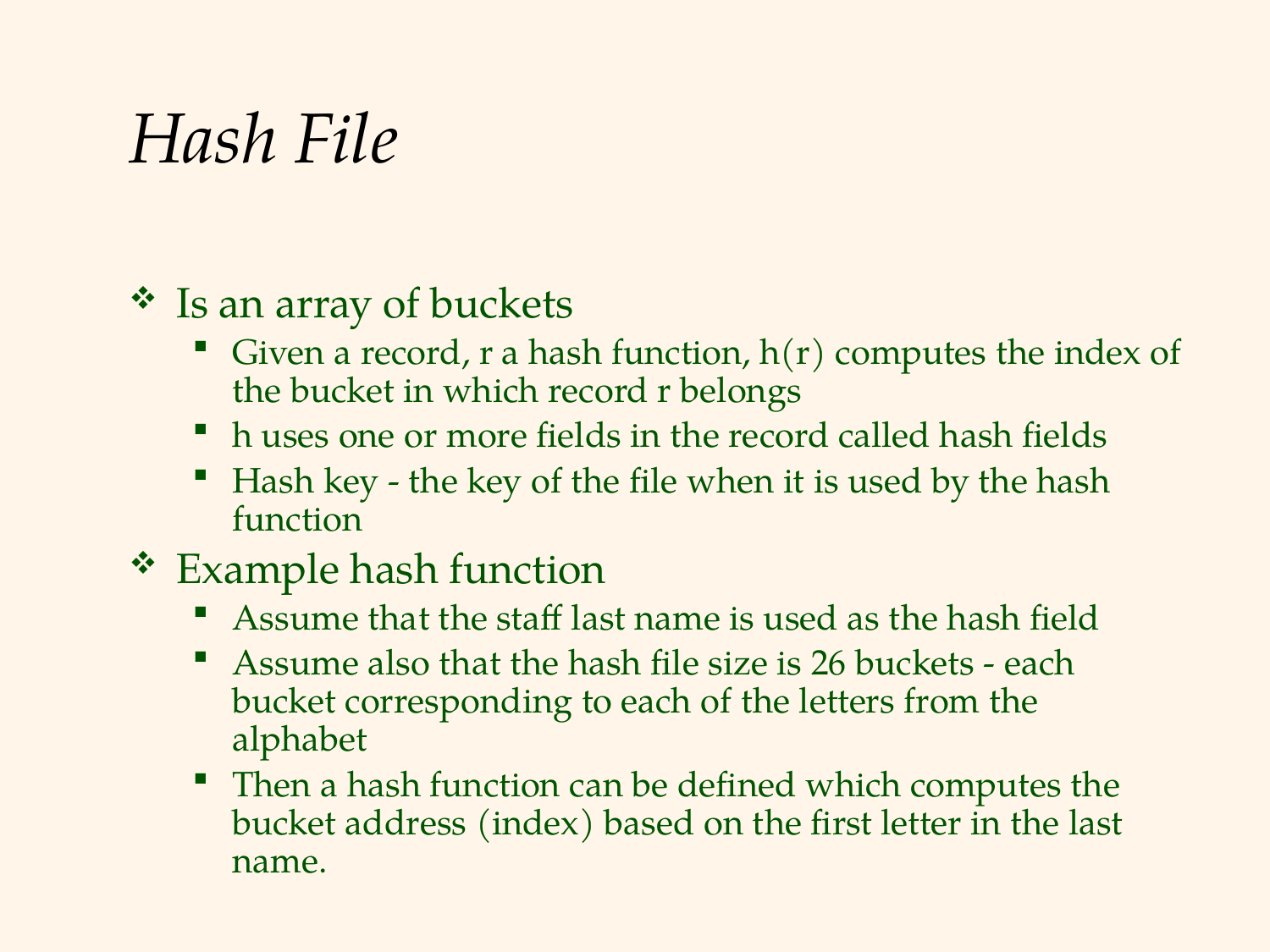

# Hash File
Is an array of buckets
Given a record, r a hash function, h(r) computes the index of the bucket in which record r belongs
h uses one or more fields in the record called hash fields
Hash key - the key of the file when it is used by the hash function
Example hash function
Assume that the staff last name is used as the hash field
Assume also that the hash file size is 26 buckets - each bucket corresponding to each of the letters from the alphabet
Then a hash function can be defined which computes the bucket address (index) based on the first letter in the last name.